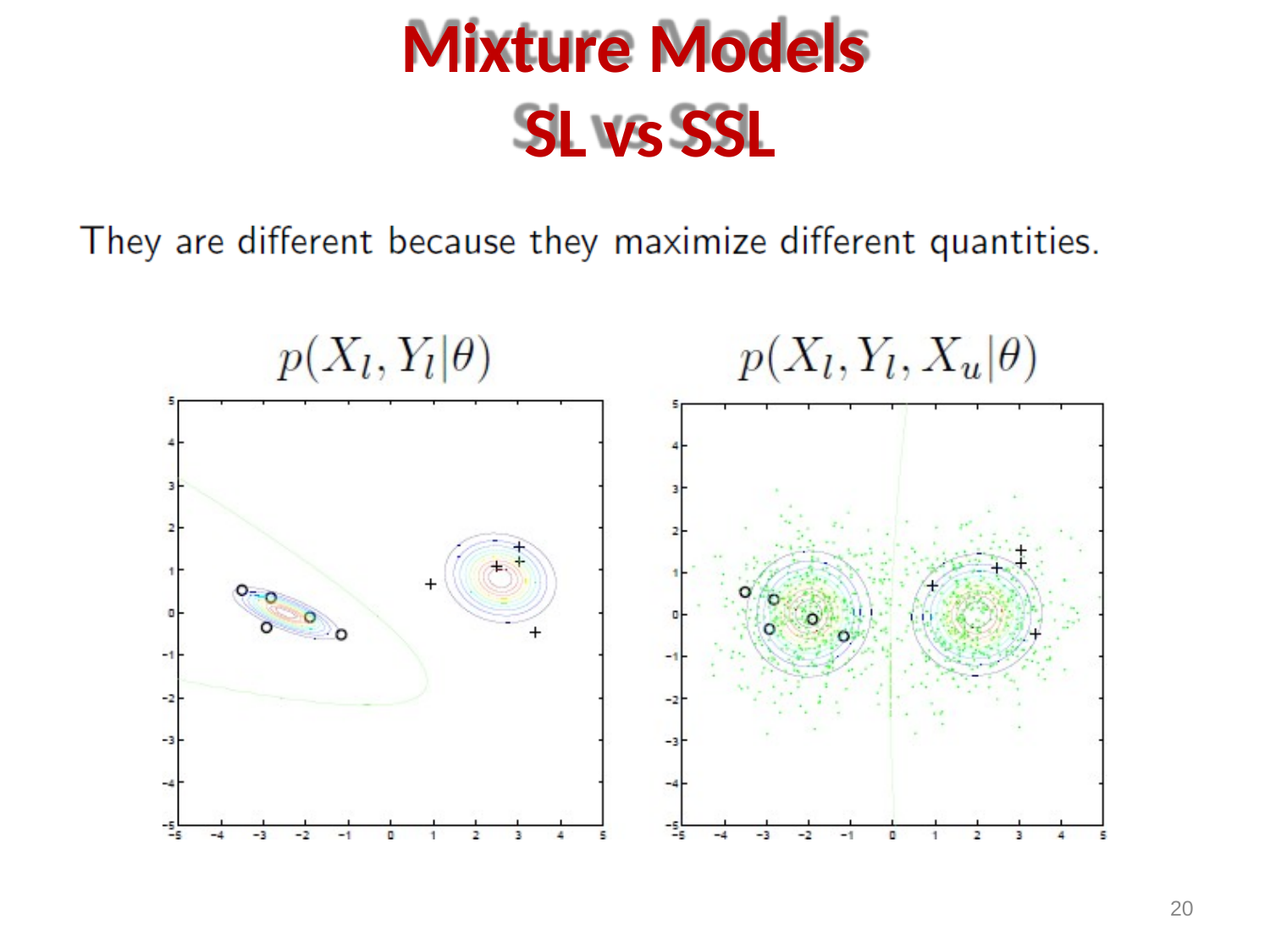

# Mixture Models  SL vs SSL

20